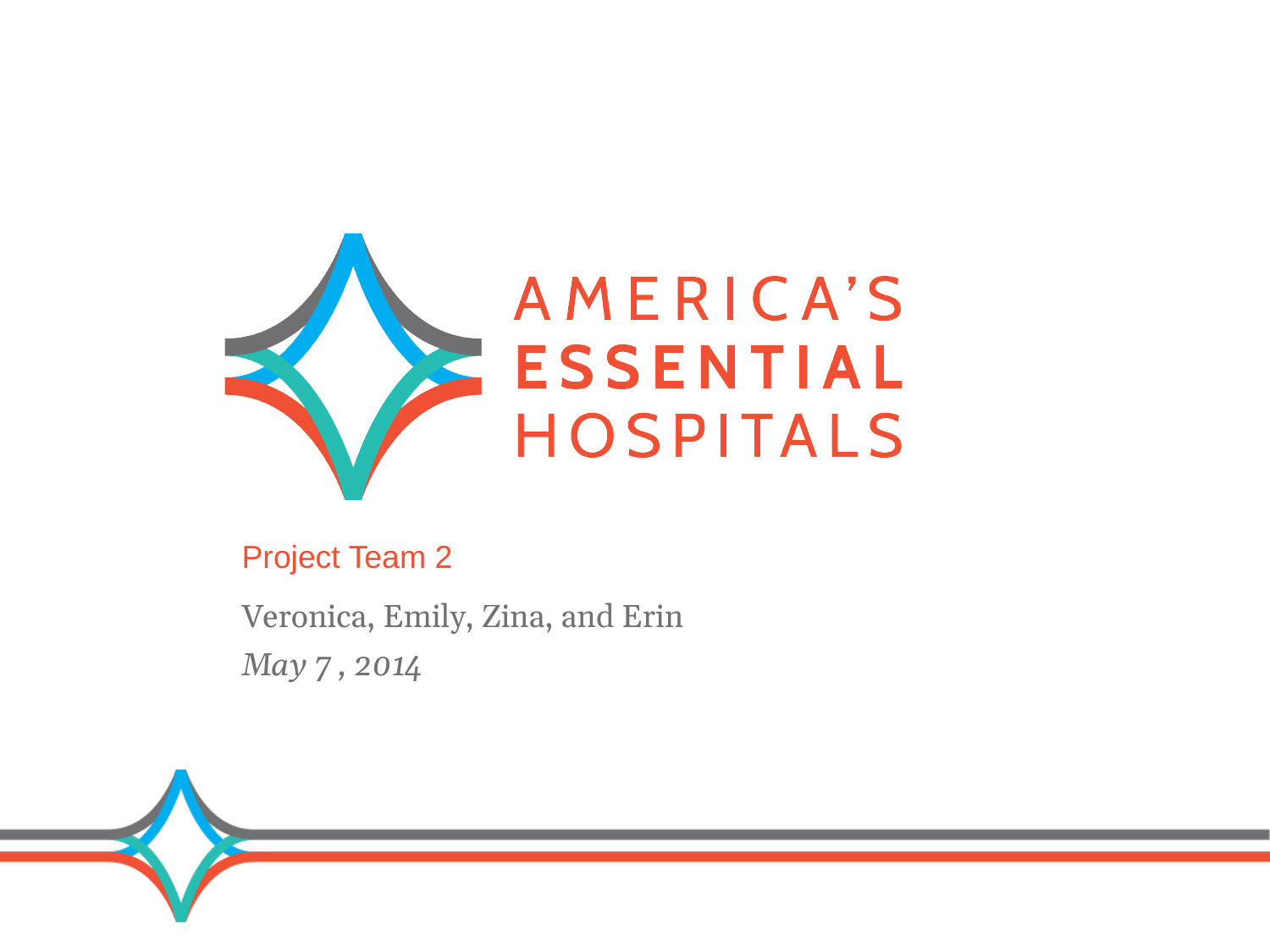

Project Team 2
Veronica, Emily, Zina, and Erin
May 7 , 2014